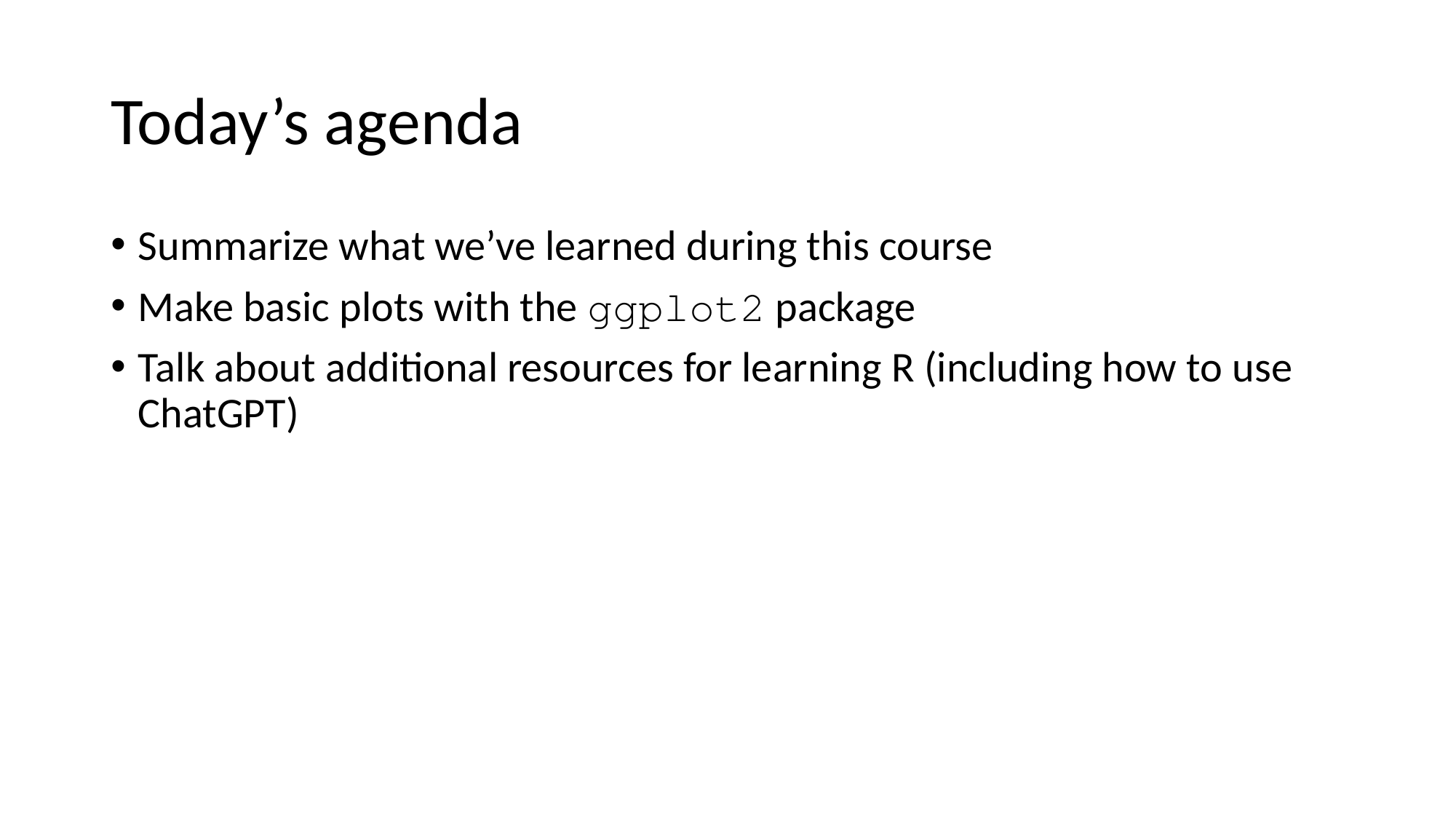

# Today’s agenda
Summarize what we’ve learned during this course
Make basic plots with the ggplot2 package
Talk about additional resources for learning R (including how to use ChatGPT)